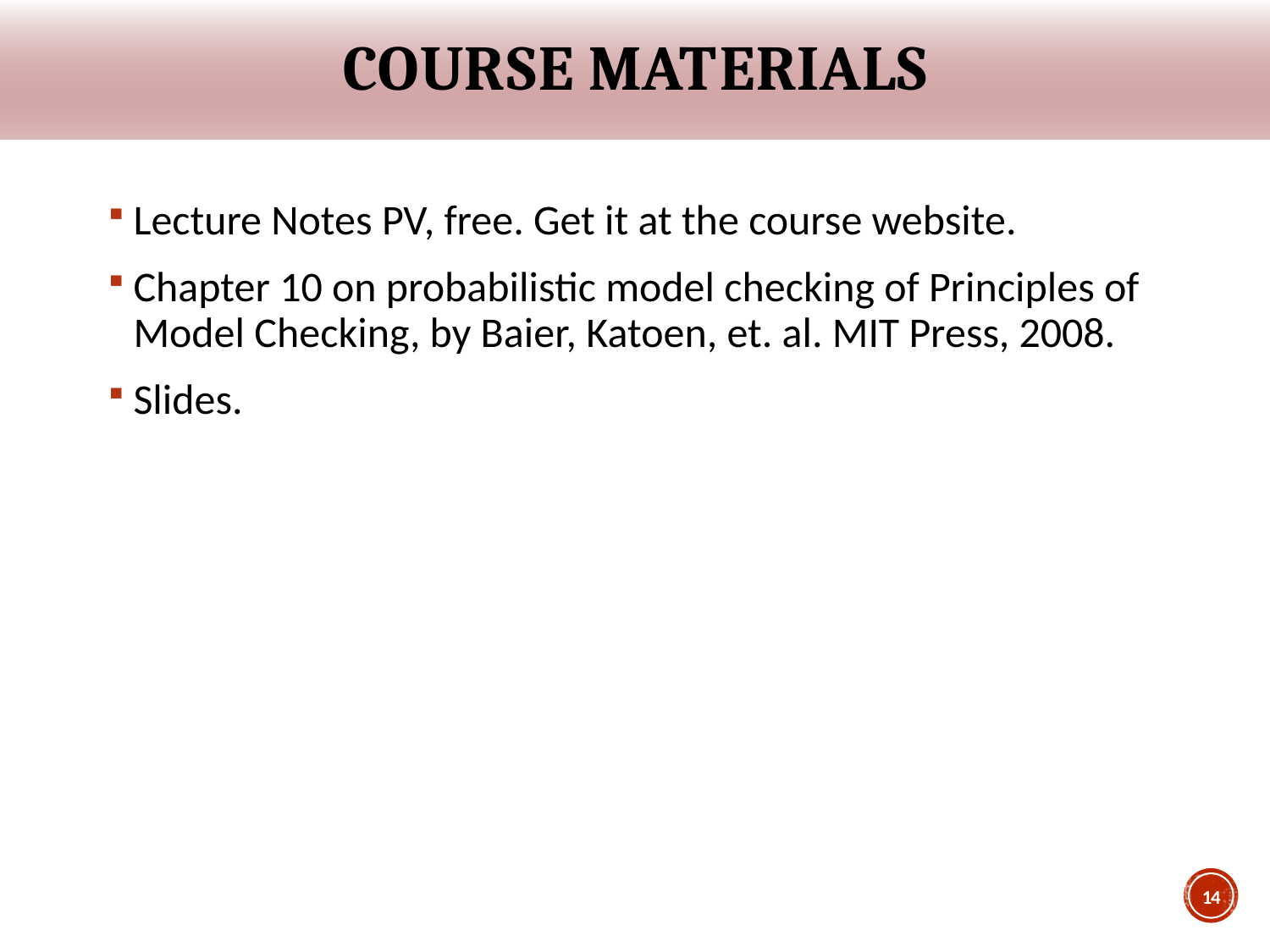

# Course materials
Lecture Notes PV, free. Get it at the course website.
Chapter 10 on probabilistic model checking of Principles of Model Checking, by Baier, Katoen, et. al. MIT Press, 2008.
Slides.
14